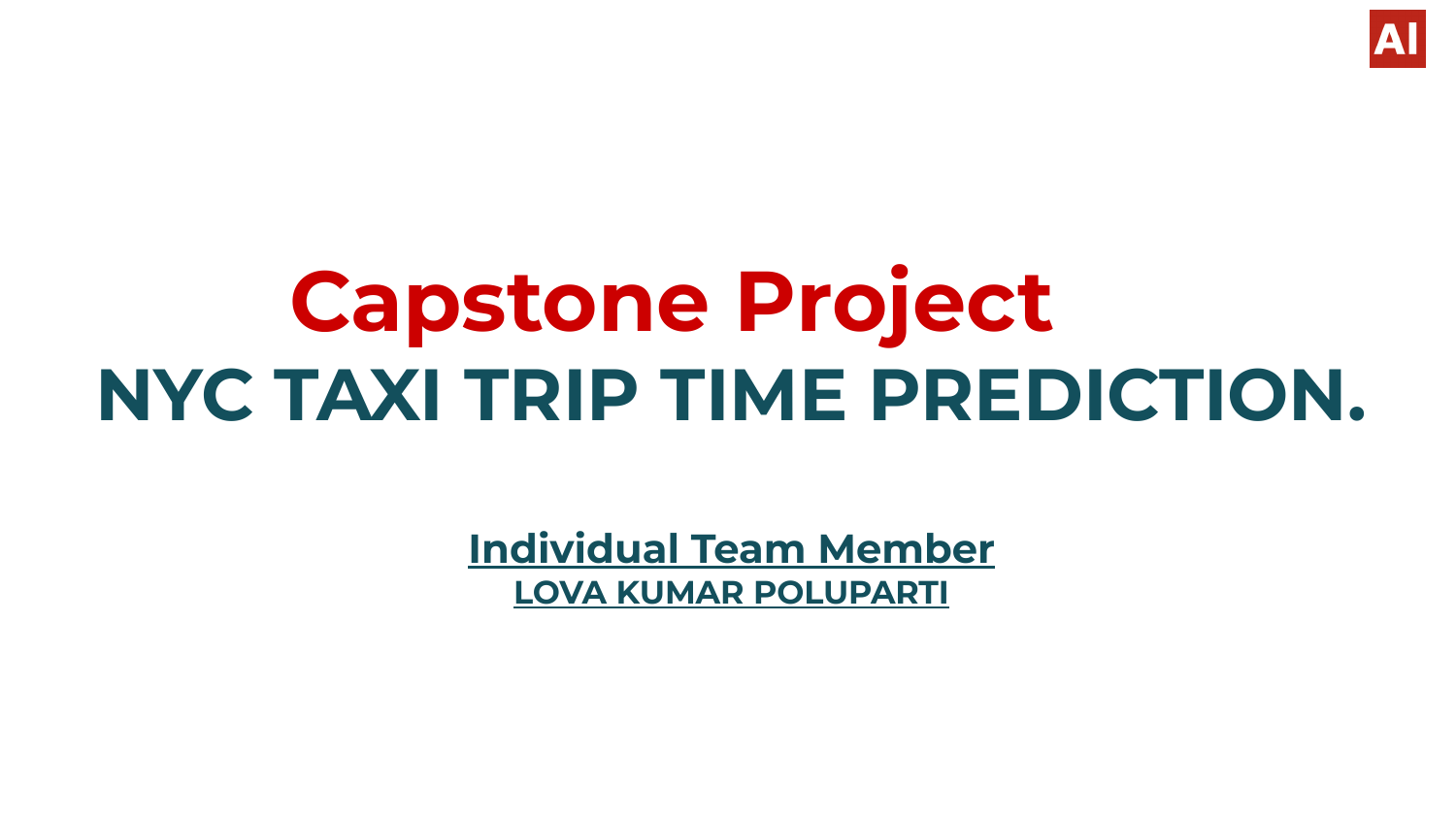

# Capstone Project
NYC TAXI TRIP TIME PREDICTION.

Individual Team Member
LOVA KUMAR POLUPARTI